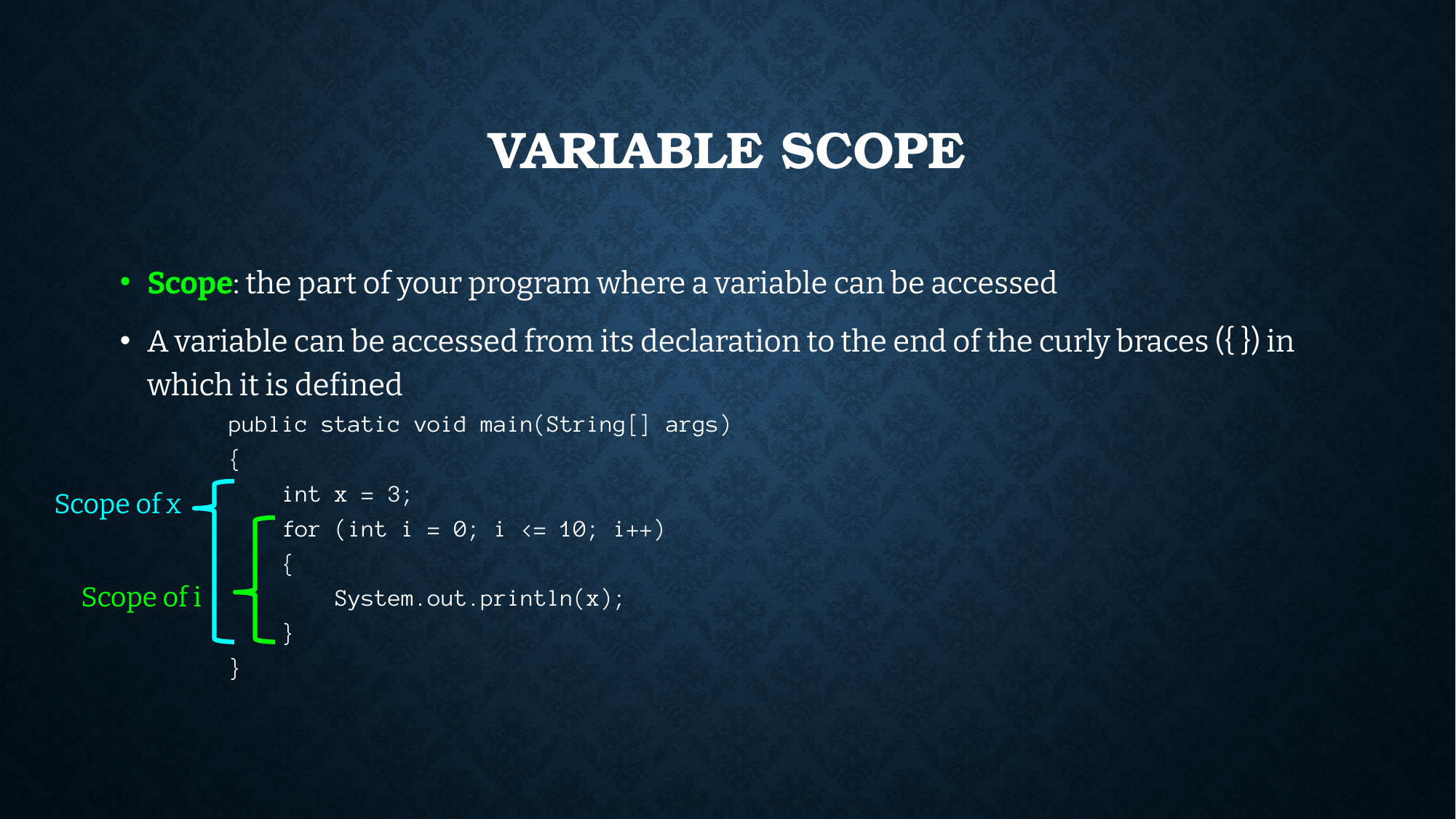

# Variable Scope
Scope: the part of your program where a variable can be accessed
A variable can be accessed from its declaration to the end of the curly braces ({ }) in which it is defined
public static void main(String[] args)
{
    int x = 3;
    for (int i = 0; i <= 10; i++)
    {
        System.out.println(x);
    }
}
Scope of x

Scope of i